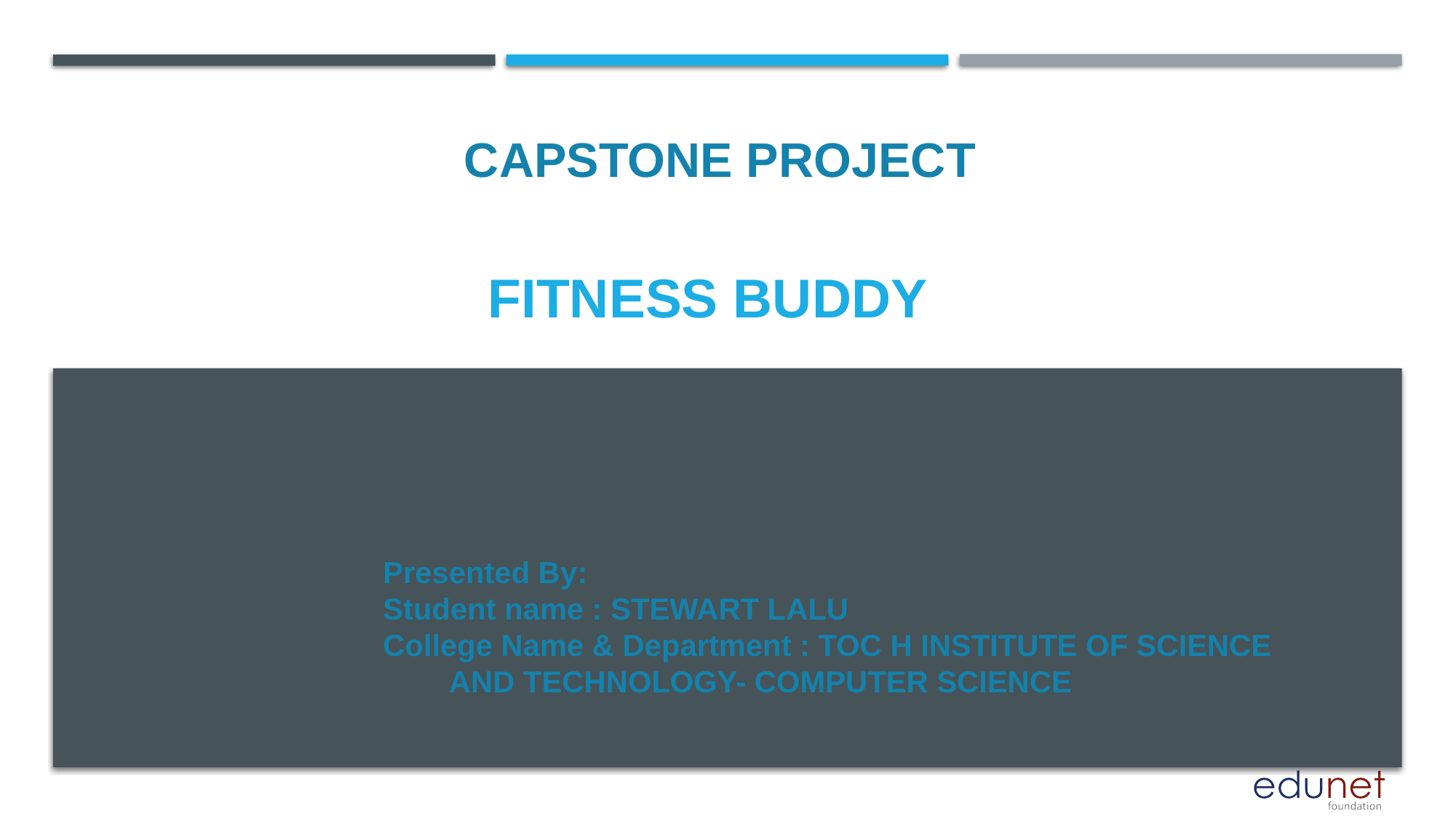

CAPSTONE PROJECT
# FITNESS BUDDY
Presented By:
Student name : STEWART LALU
College Name & Department : TOC H INSTITUTE OF SCIENCE              AND TECHNOLOGY- COMPUTER SCIENCE